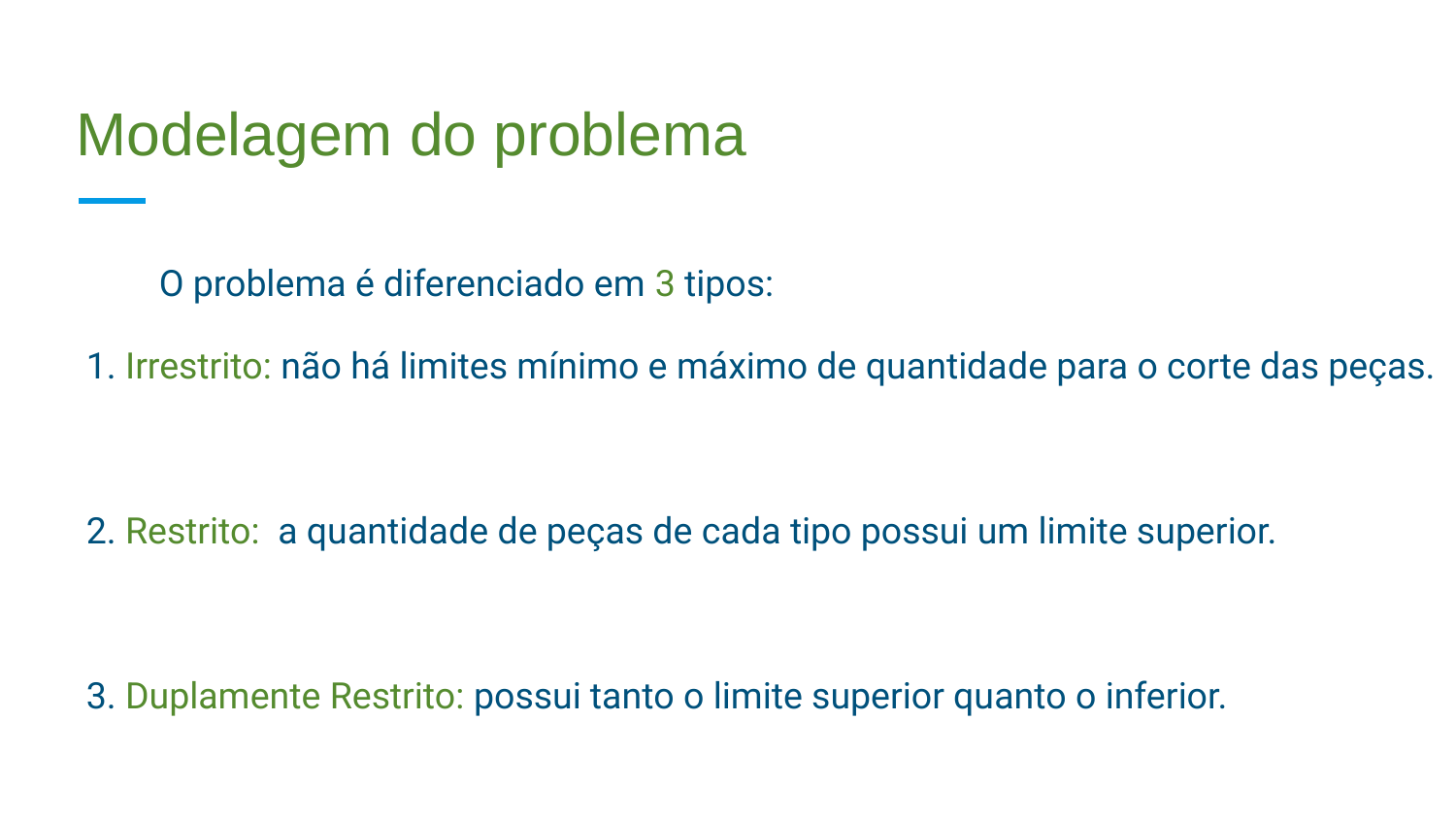

# Modelagem do problema
O problema é diferenciado em 3 tipos:
1. Irrestrito: não há limites mínimo e máximo de quantidade para o corte das peças.

2. Restrito:  a quantidade de peças de cada tipo possui um limite superior.

3. Duplamente Restrito: possui tanto o limite superior quanto o inferior.